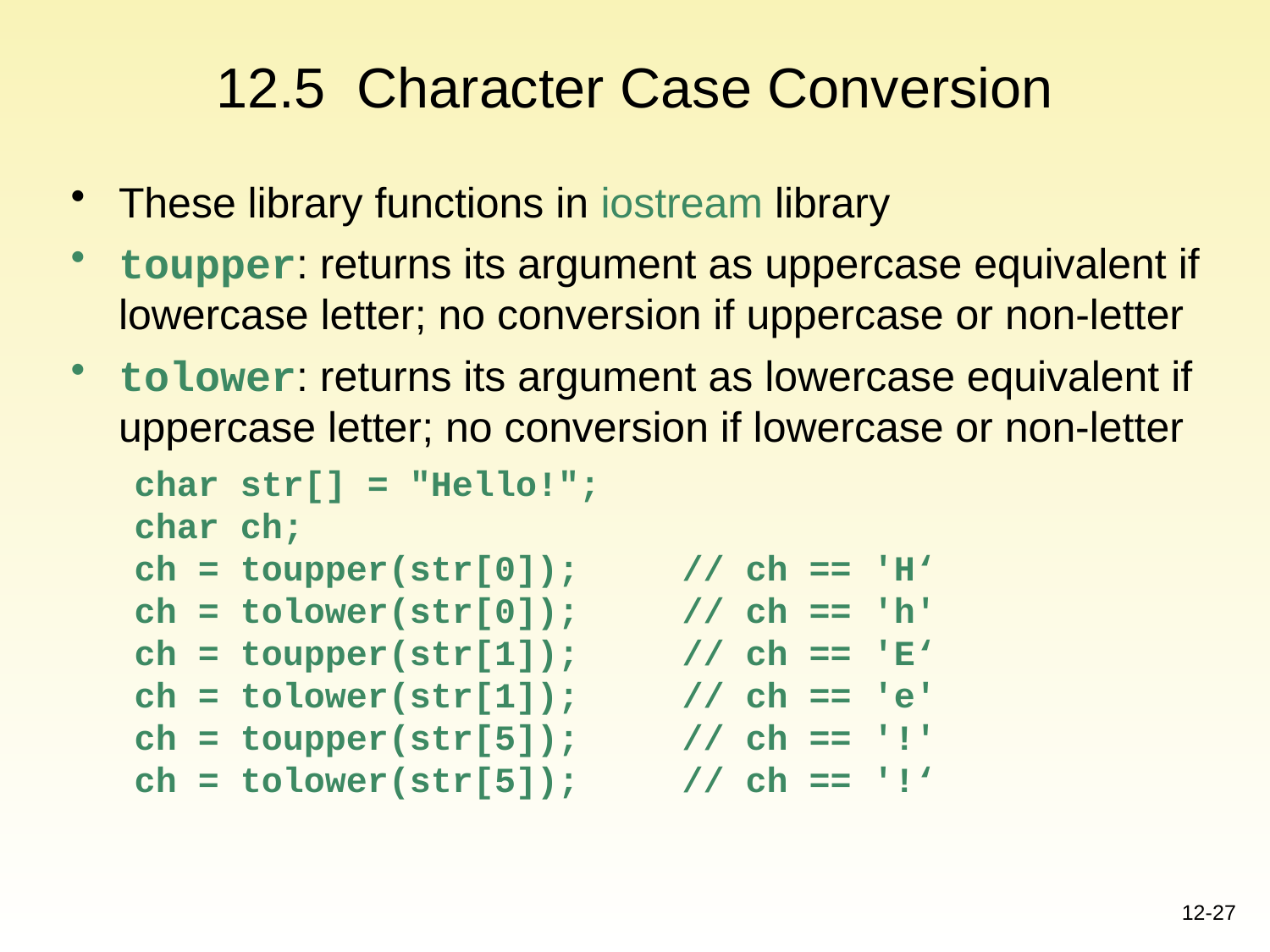

# 12.5  Character Case Conversion
These library functions in iostream library
toupper: returns its argument as uppercase equivalent if lowercase letter; no conversion if uppercase or non-letter
tolower: returns its argument as lowercase equivalent if uppercase letter; no conversion if lowercase or non-letter
char str[] = "Hello!";
char ch;
ch = toupper(str[0]);  	// ch == 'H‘
ch = tolower(str[0]);  	// ch == 'h'
ch = toupper(str[1]);  	// ch == 'E‘
ch = tolower(str[1]);  	// ch == 'e'
ch = toupper(str[5]);  	// ch == '!'
ch = tolower(str[5]);  	// ch == '!‘

12-27